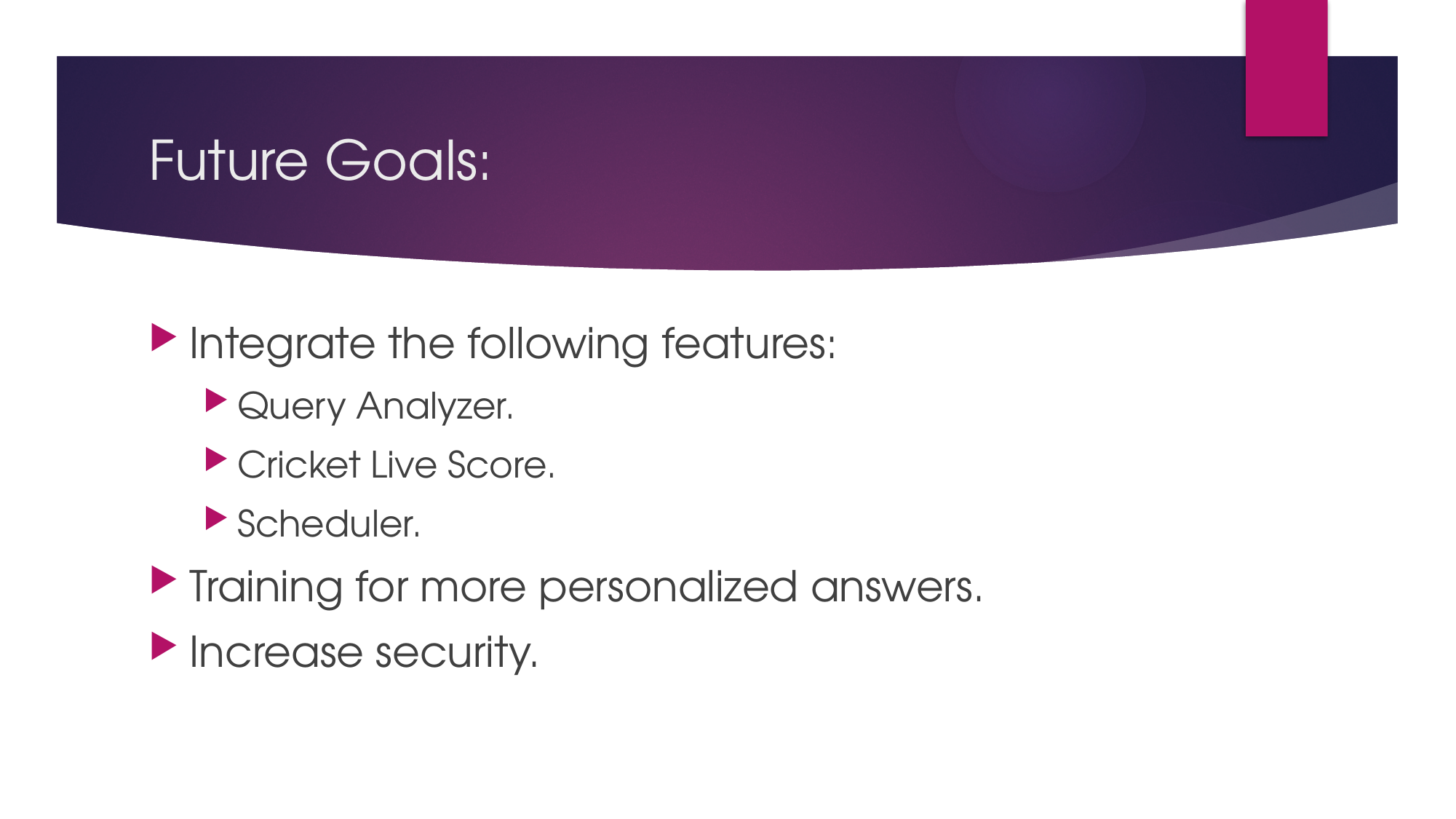

# Future Goals:
Integrate the following features:
Query Analyzer.
Cricket Live Score.
Scheduler.
Training for more personalized answers.
Increase security.